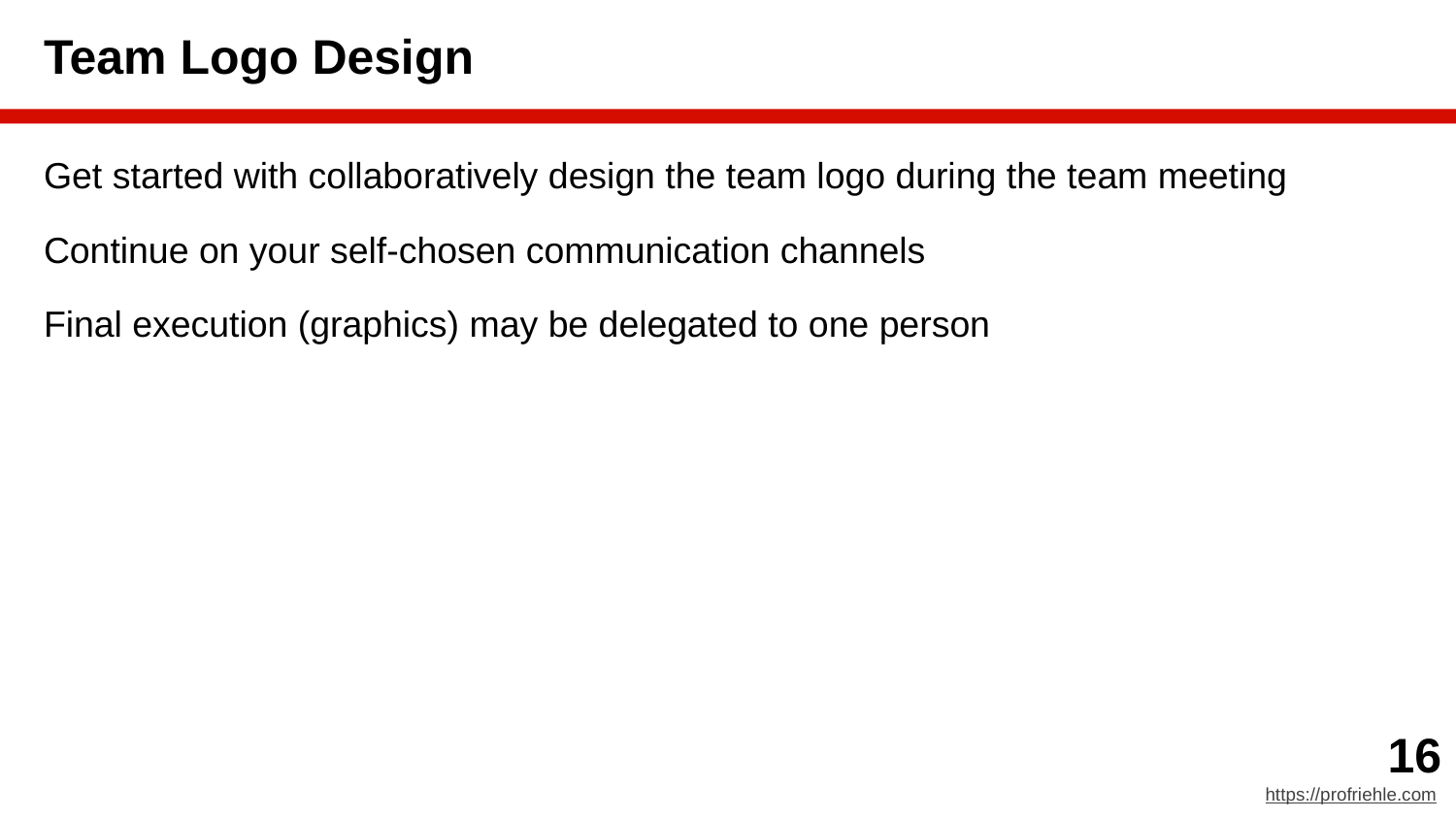

# Team Logo Design
Get started with collaboratively design the team logo during the team meeting
Continue on your self-chosen communication channels
Final execution (graphics) may be delegated to one person
16
https://profriehle.com